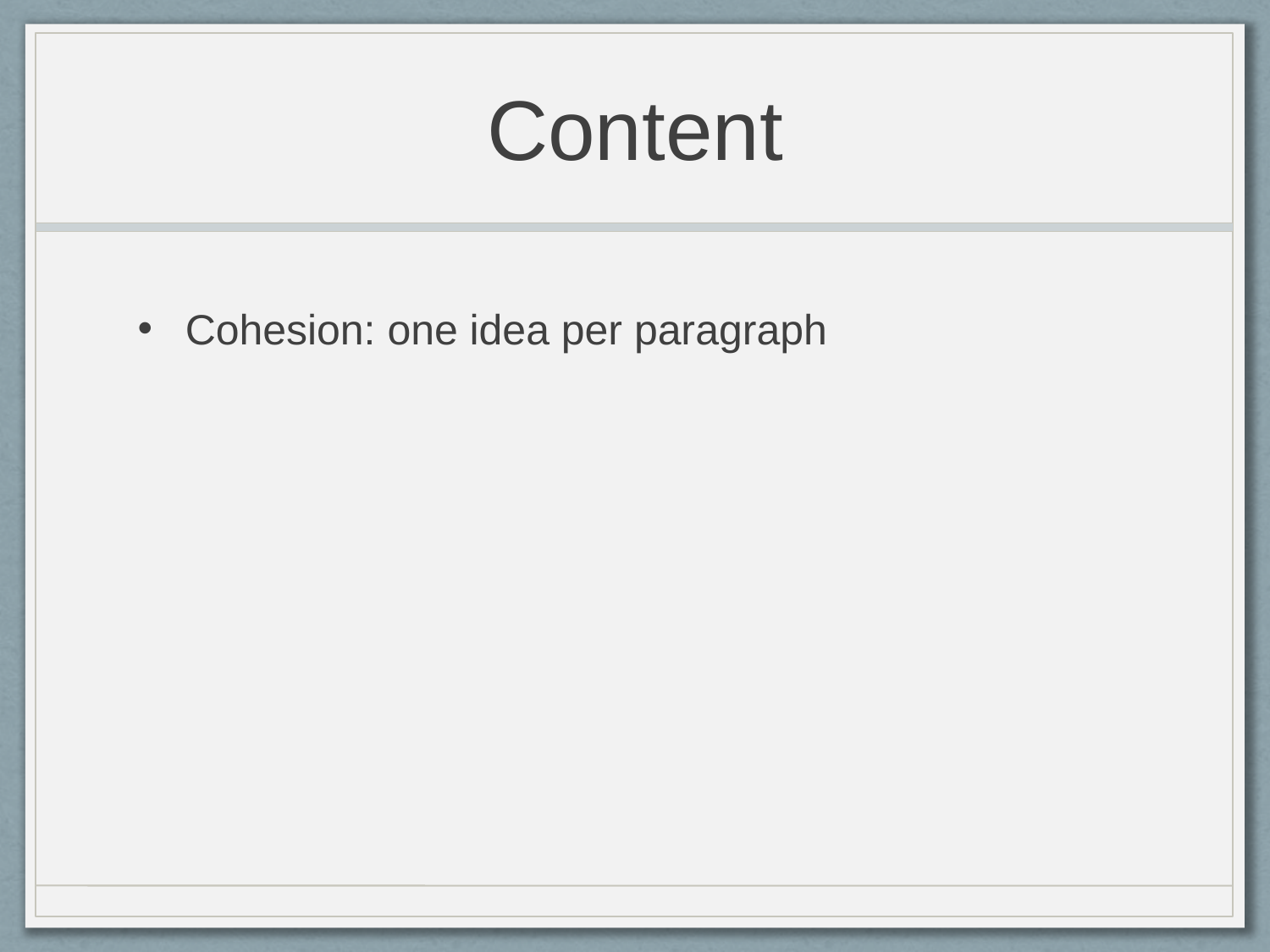

# Content
Cohesion: one idea per paragraph